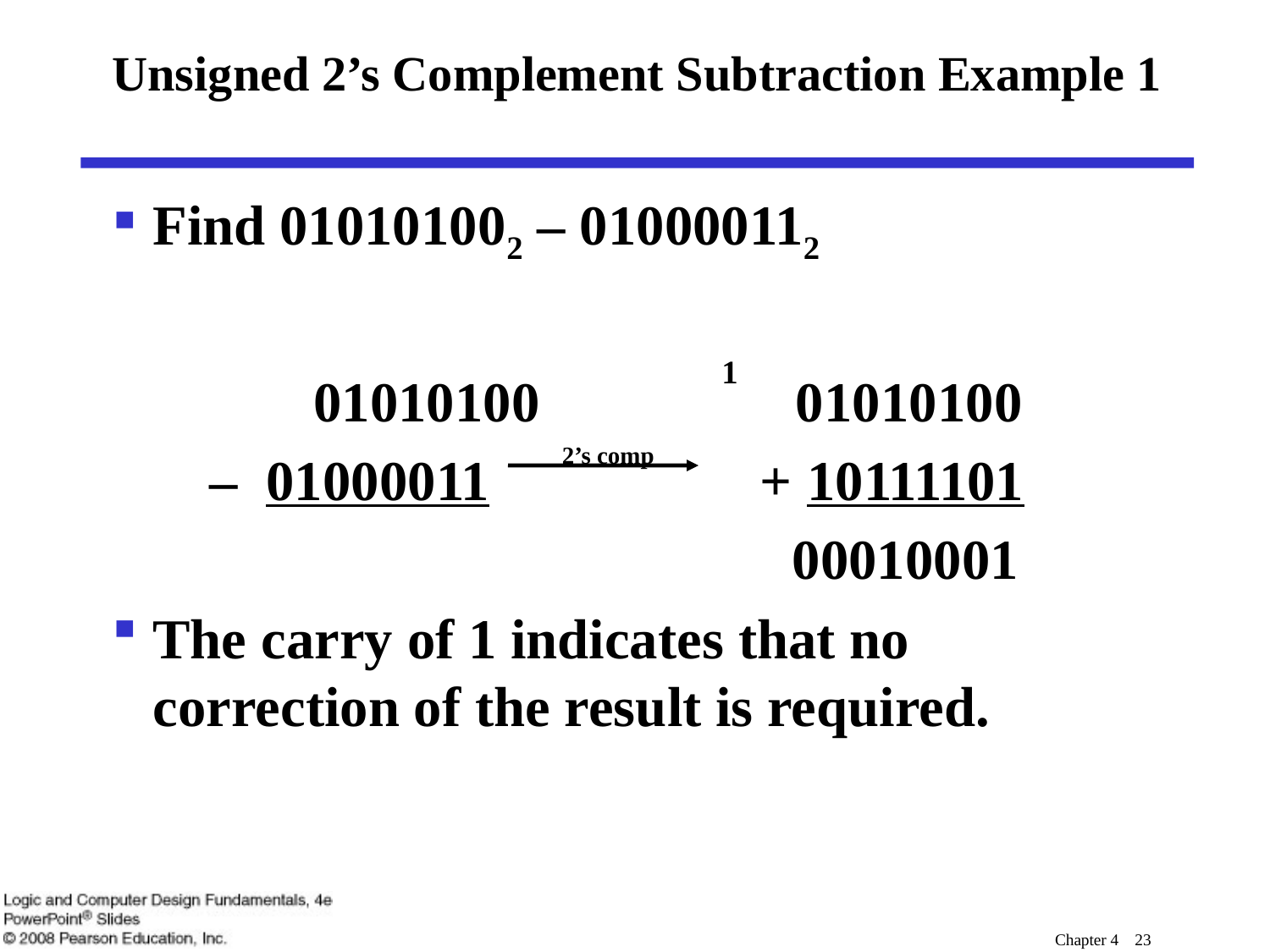

# Unsigned 2’s Complement Subtraction Example 1
Find 010101002 – 010000112

		   01010100		 01010100
	    –  01000011	                + 10111101
						 00010001
The carry of 1 indicates that no correction of the result is required.
1
2’s comp

Chapter 4    23